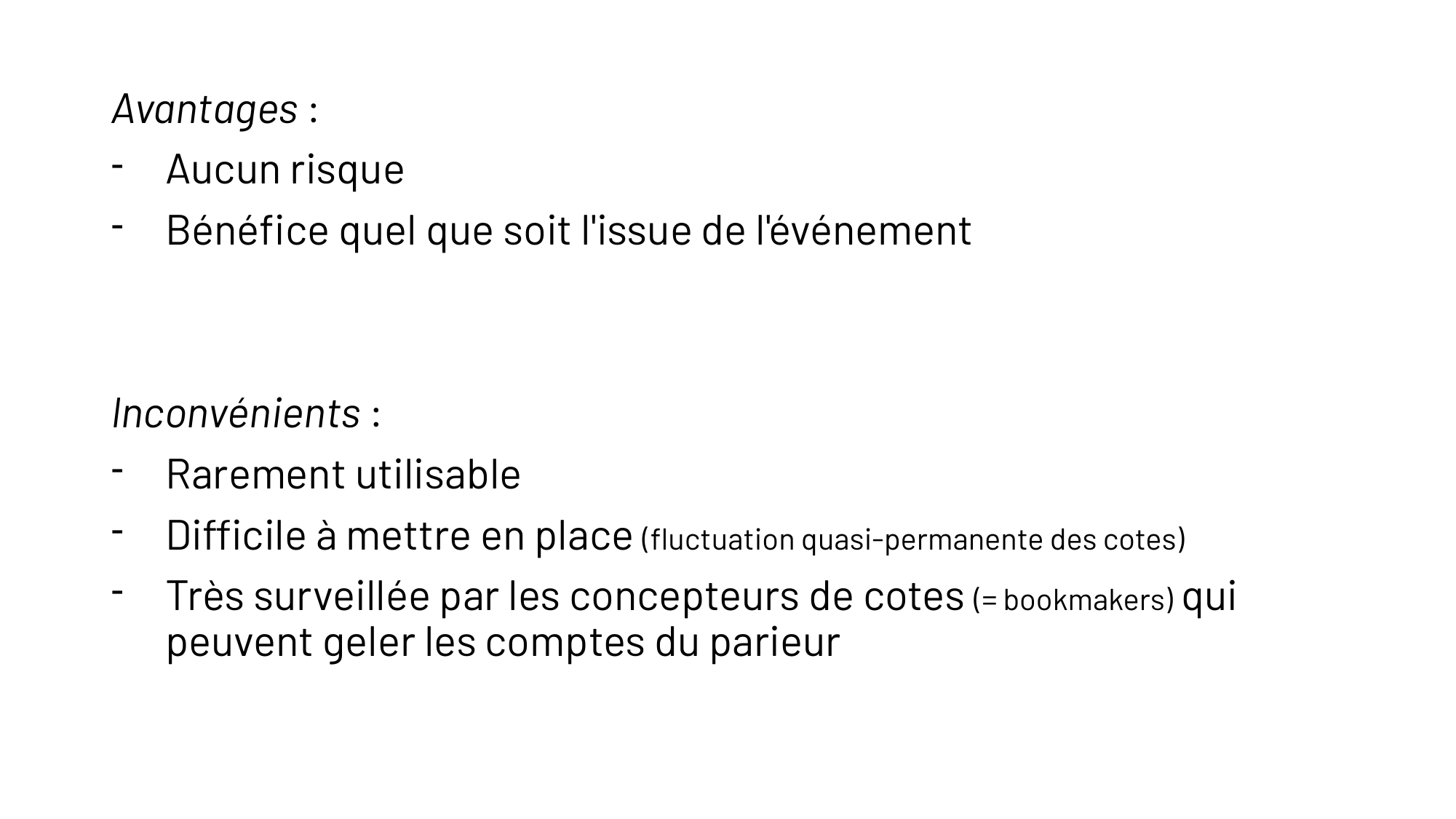

Avantages :
Aucun risque
Bénéfice quel que soit l'issue de l'événement

Inconvénients :
Rarement utilisable
Difficile à mettre en place (fluctuation quasi-permanente des cotes)
Très surveillée par les concepteurs de cotes (= bookmakers) qui peuvent geler les comptes du parieur